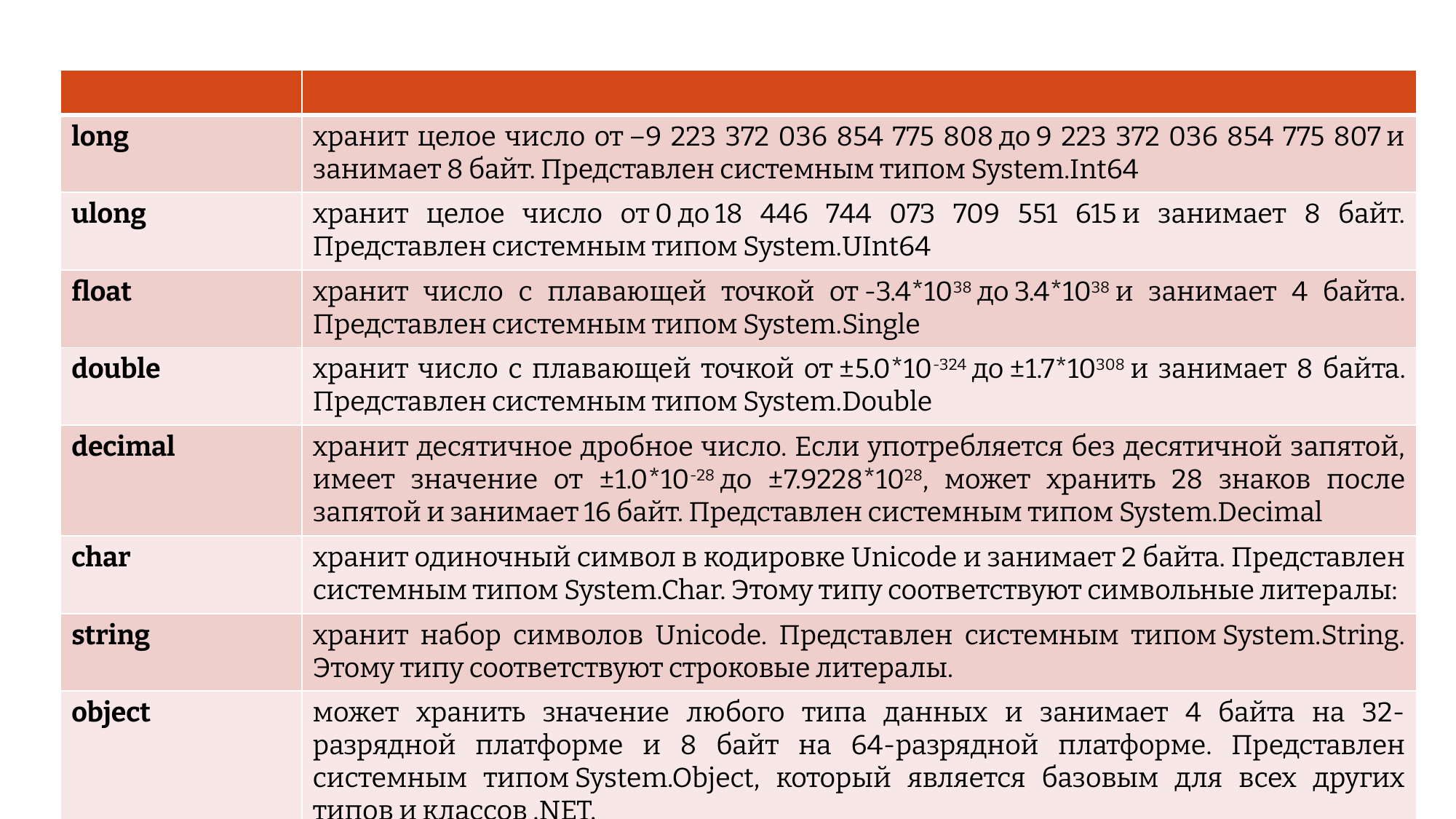

# Типы данных
|  |  |
| --- | --- |
| long | хранит целое число от –9 223 372 036 854 775 808 до 9 223 372 036 854 775 807 и занимает 8 байт. Представлен системным типом System.Int64 |
| ulong | хранит целое число от 0 до 18 446 744 073 709 551 615 и занимает 8 байт. Представлен системным типом System.UInt64 |
| float | хранит число с плавающей точкой от -3.4\*1038 до 3.4\*1038 и занимает 4 байта. Представлен системным типом System.Single |
| double | хранит число с плавающей точкой от ±5.0\*10-324 до ±1.7\*10308 и занимает 8 байта. Представлен системным типом System.Double |
| decimal | хранит десятичное дробное число. Если употребляется без десятичной запятой, имеет значение от ±1.0\*10-28 до ±7.9228\*1028, может хранить 28 знаков после запятой и занимает 16 байт. Представлен системным типом System.Decimal |
| char | хранит одиночный символ в кодировке Unicode и занимает 2 байта. Представлен системным типом System.Char. Этому типу соответствуют символьные литералы: |
| string | хранит набор символов Unicode. Представлен системным типом System.String. Этому типу соответствуют строковые литералы. |
| object | может хранить значение любого типа данных и занимает 4 байта на 32-разрядной платформе и 8 байт на 64-разрядной платформе. Представлен системным типом System.Object, который является базовым для всех других типов и классов .NET. |
	В языке C# есть следующие базовые типы данных: